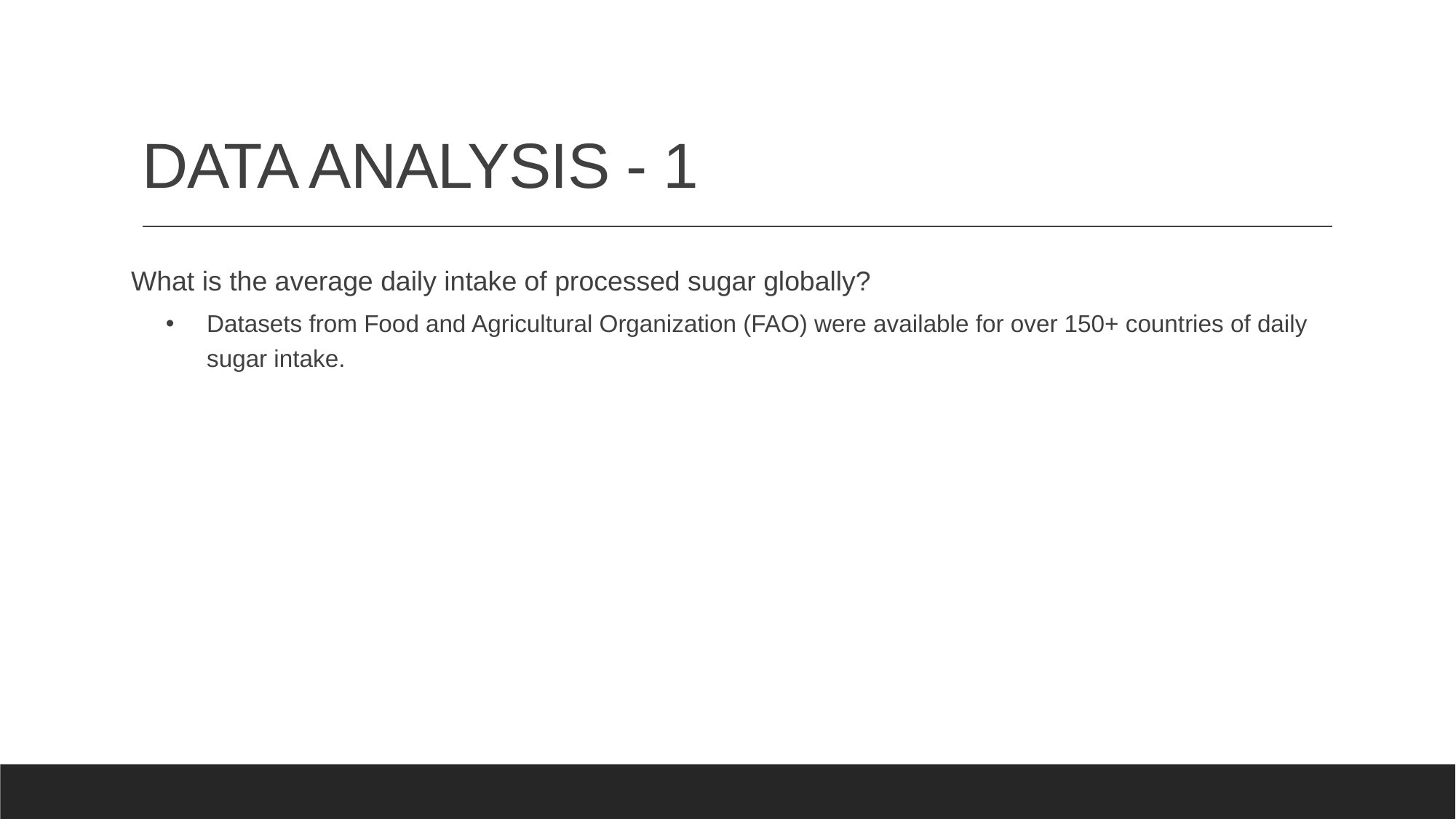

# DATA ANALYSIS - 1
What is the average daily intake of processed sugar globally?
Datasets from Food and Agricultural Organization (FAO) were available for over 150+ countries of daily sugar intake.